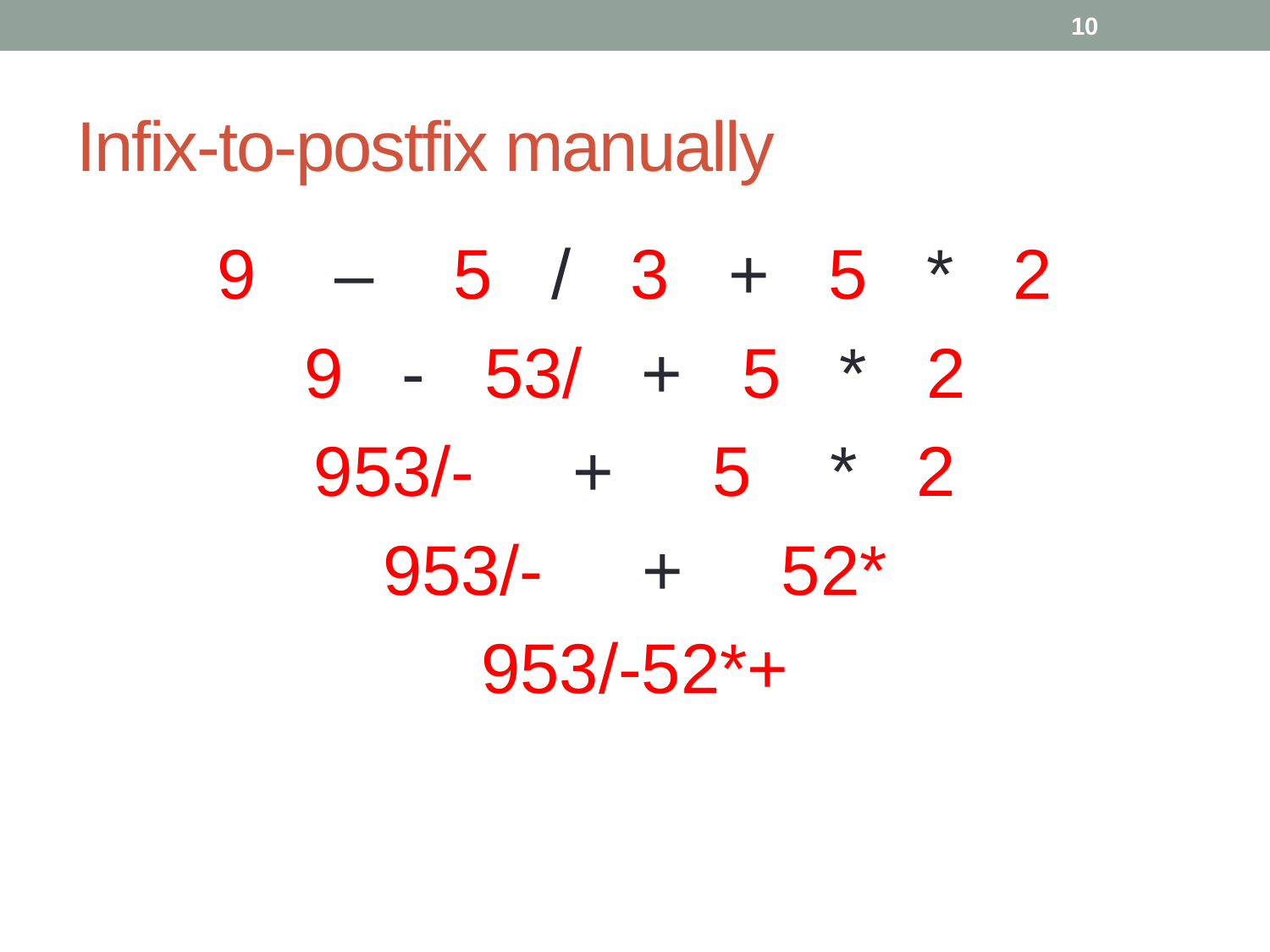

10
# Infix-to-postfix manually
9    –    5   /   3   +   5   *   2
9   -   53/   +   5   *   2
953/-     +     5    *   2
953/-     +     52*
953/-52*+